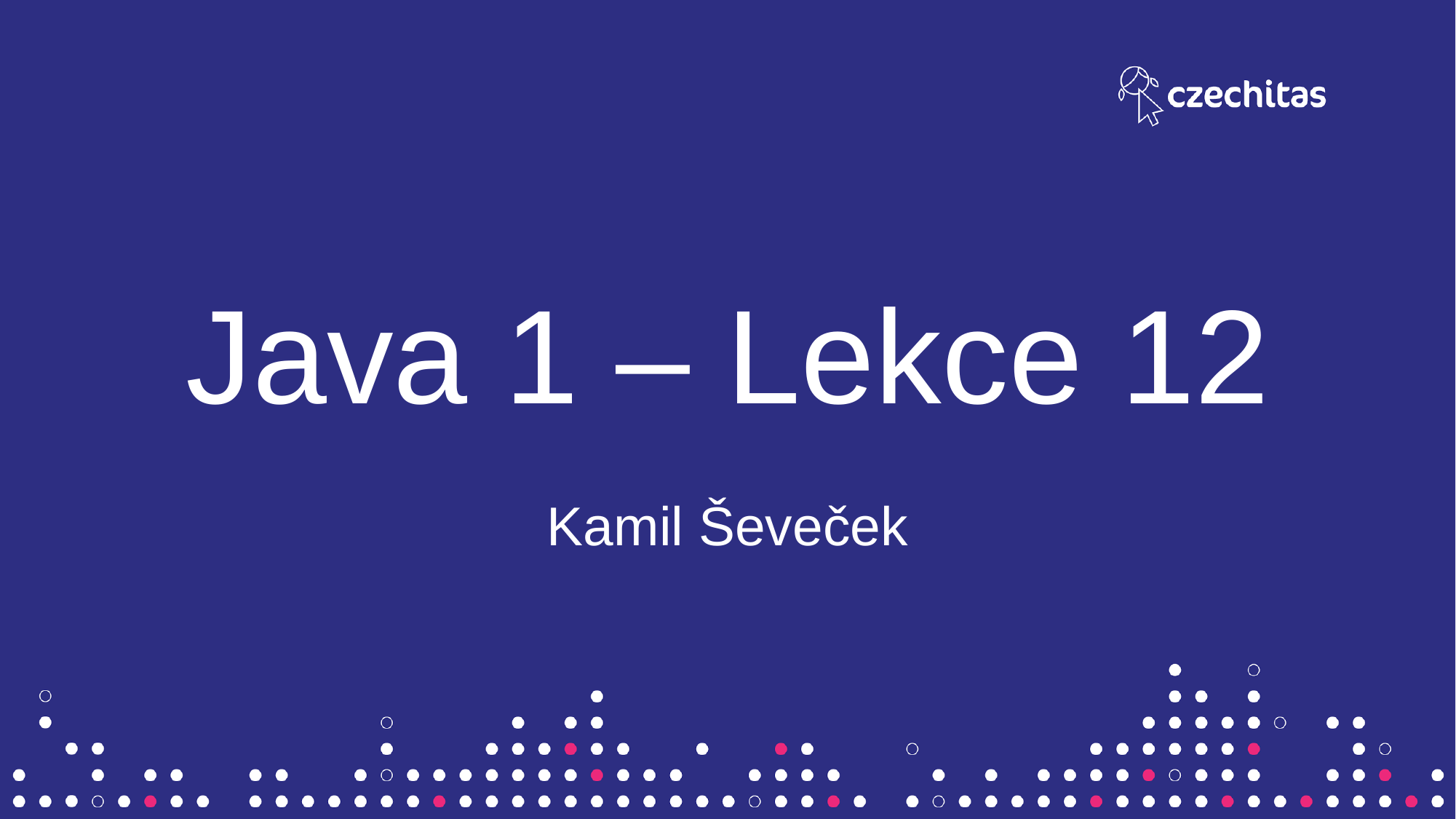

# Java 1 – Lekce 12
Kamil Ševeček